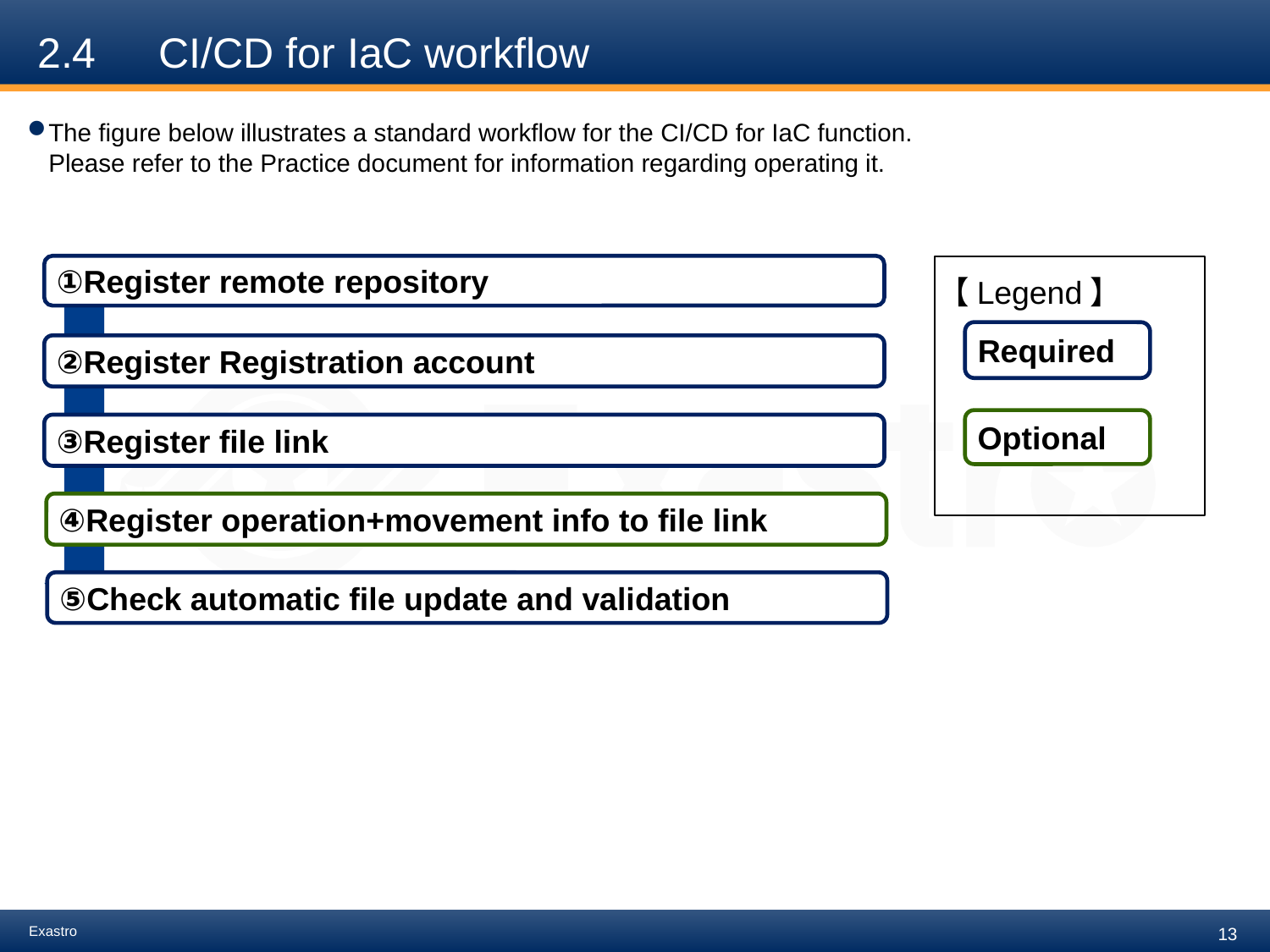

# 2.4　CI/CD for IaC workflow
The figure below illustrates a standard workflow for the CI/CD for IaC function.
Please refer to the Practice document for information regarding operating it.

①Register remote repository

【Legend】
Required
②Register Registration account
Optional
③Register file link
④Register operation+movement info to file link
⑤Check automatic file update and validation